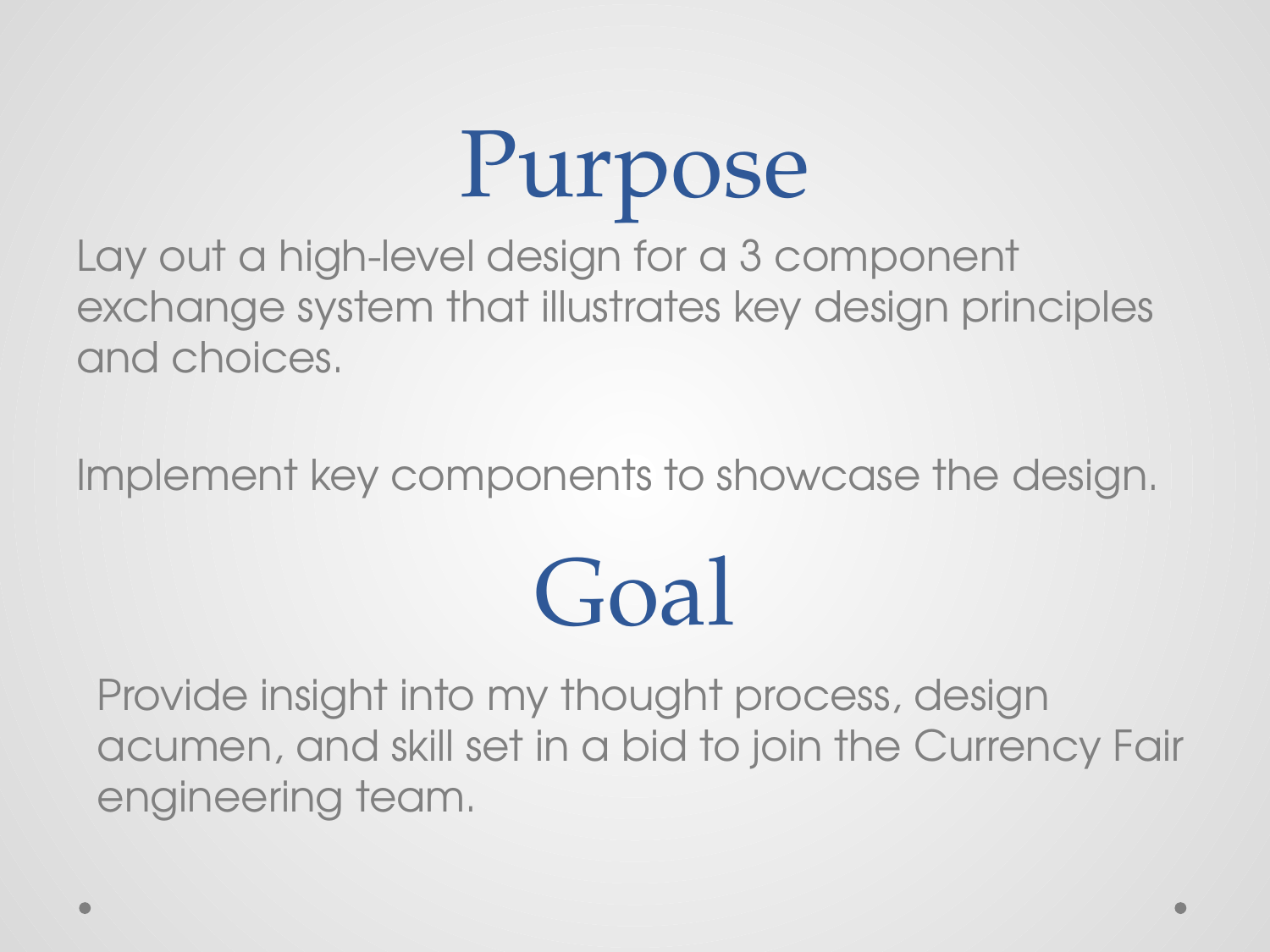

# Purpose
Lay out a high-level design for a 3 component exchange system that illustrates key design principles and choices.

Implement key components to showcase the design.
Goal
Provide insight into my thought process, design acumen, and skill set in a bid to join the Currency Fair engineering team.